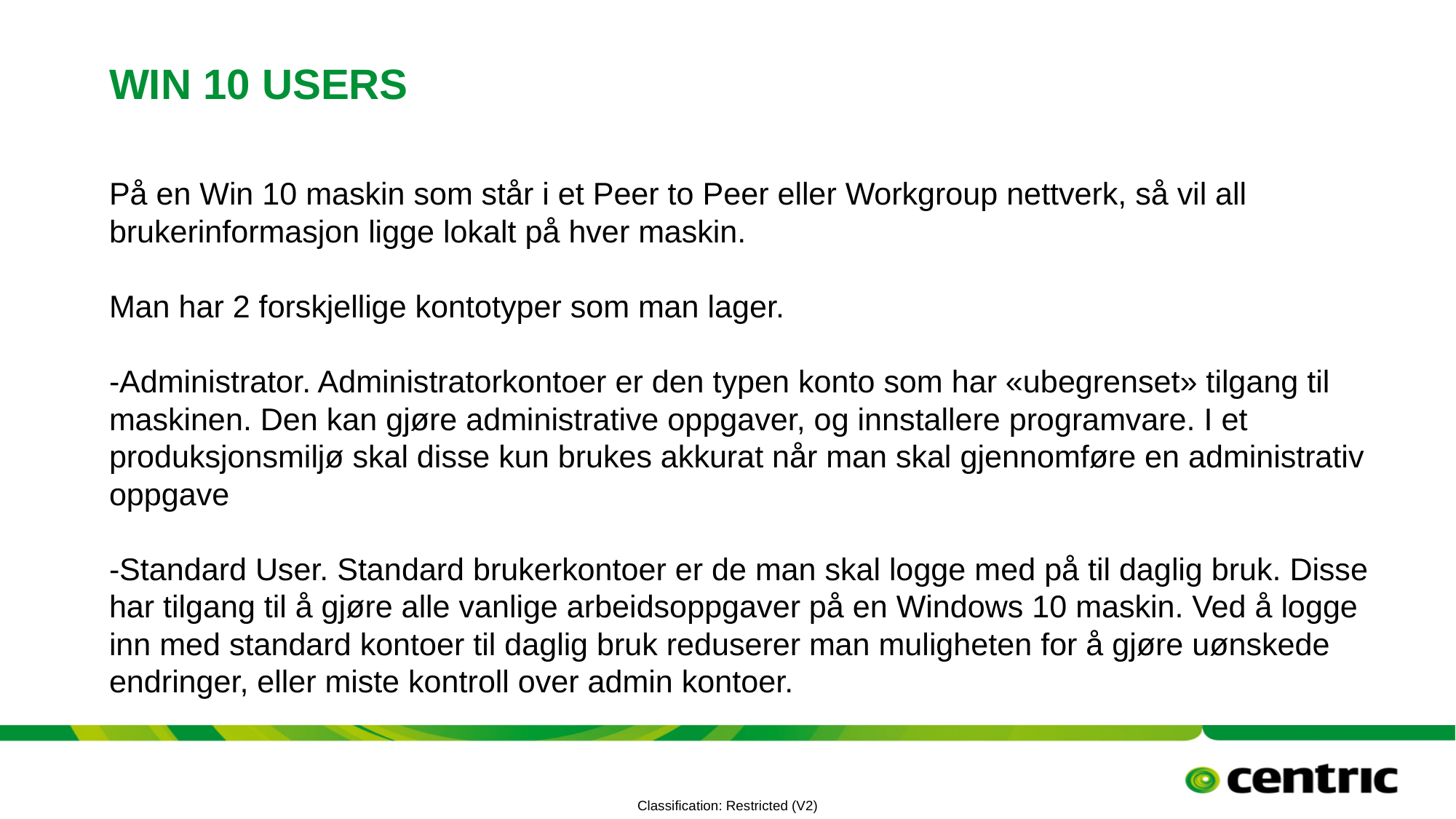

# Win 10 users
På en Win 10 maskin som står i et Peer to Peer eller Workgroup nettverk, så vil all brukerinformasjon ligge lokalt på hver maskin.

Man har 2 forskjellige kontotyper som man lager.

-Administrator. Administratorkontoer er den typen konto som har «ubegrenset» tilgang til maskinen. Den kan gjøre administrative oppgaver, og innstallere programvare. I et produksjonsmiljø skal disse kun brukes akkurat når man skal gjennomføre en administrativ oppgave

-Standard User. Standard brukerkontoer er de man skal logge med på til daglig bruk. Disse har tilgang til å gjøre alle vanlige arbeidsoppgaver på en Windows 10 maskin. Ved å logge inn med standard kontoer til daglig bruk reduserer man muligheten for å gjøre uønskede endringer, eller miste kontroll over admin kontoer.